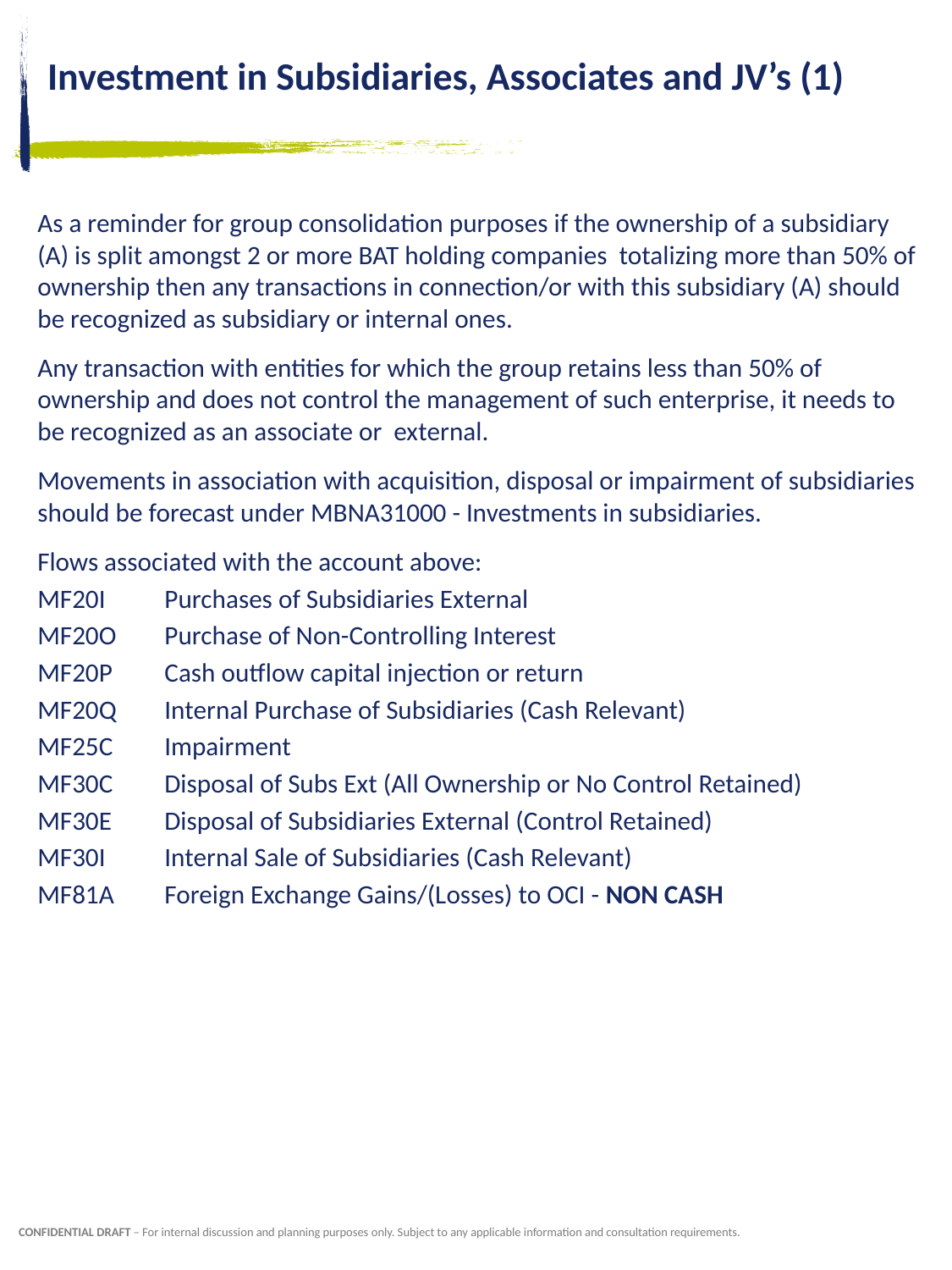

# Investment in Subsidiaries, Associates and JV’s (1)
As a reminder for group consolidation purposes if the ownership of a subsidiary (A) is split amongst 2 or more BAT holding companies  totalizing more than 50% of ownership then any transactions in connection/or with this subsidiary (A) should be recognized as subsidiary or internal ones.
Any transaction with entities for which the group retains less than 50% of ownership and does not control the management of such enterprise, it needs to be recognized as an associate or  external.
Movements in association with acquisition, disposal or impairment of subsidiaries should be forecast under MBNA31000 - Investments in subsidiaries.
Flows associated with the account above:
MF20I 	Purchases of Subsidiaries External
MF20O 	Purchase of Non-Controlling Interest
MF20P 	Cash outflow capital injection or return
MF20Q 	Internal Purchase of Subsidiaries (Cash Relevant)
MF25C 	Impairment
MF30C 	Disposal of Subs Ext (All Ownership or No Control Retained)
MF30E 	Disposal of Subsidiaries External (Control Retained)
MF30I 	Internal Sale of Subsidiaries (Cash Relevant)
MF81A 	Foreign Exchange Gains/(Losses) to OCI - NON CASH